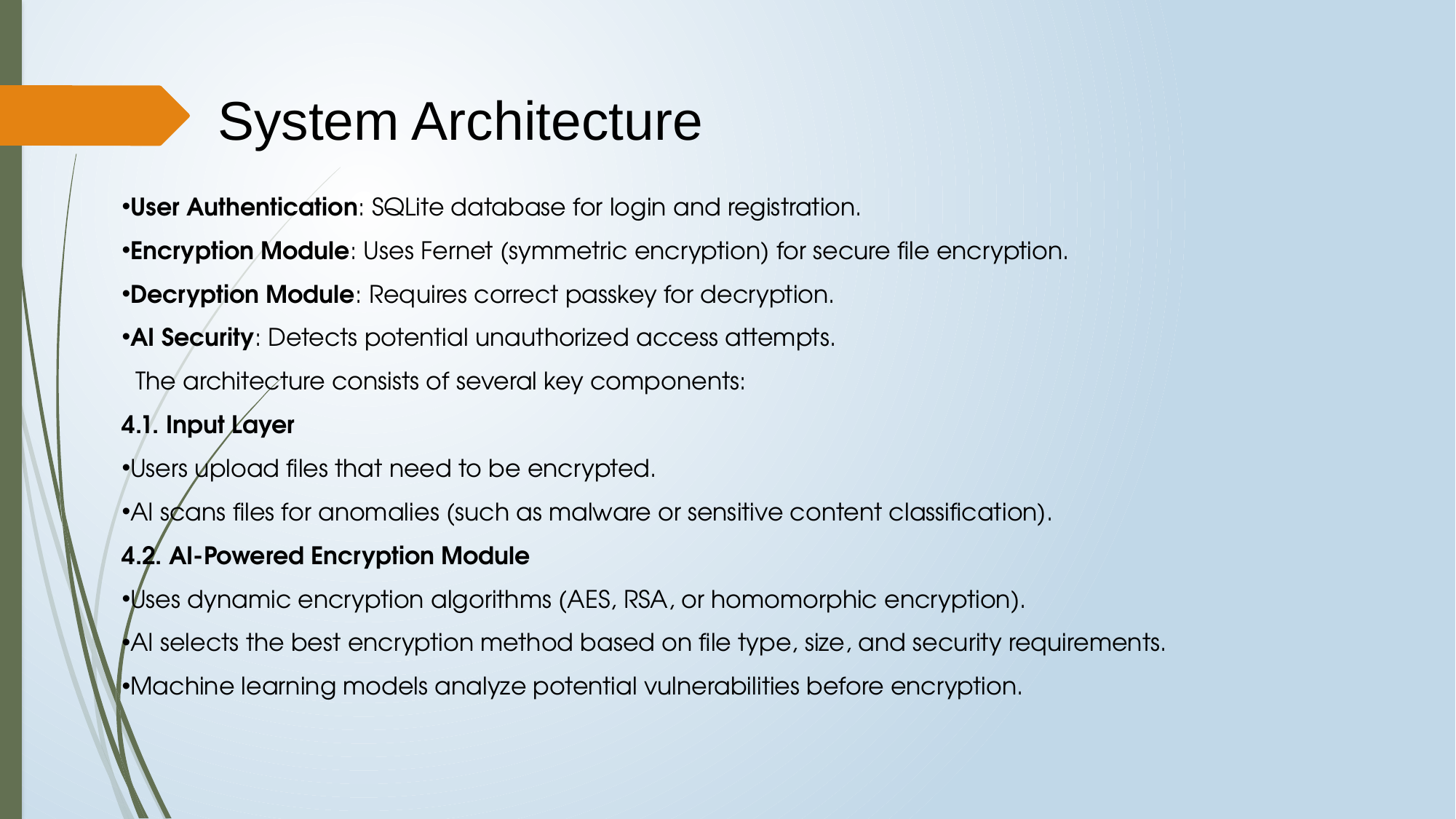

System Architecture

User Authentication: SQLite database for login and registration.
Encryption Module: Uses Fernet (symmetric encryption) for secure file encryption.
Decryption Module: Requires correct passkey for decryption.
AI Security: Detects potential unauthorized access attempts.
  The architecture consists of several key components:
4.1. Input Layer
Users upload files that need to be encrypted.
AI scans files for anomalies (such as malware or sensitive content classification).
4.2. AI-Powered Encryption Module
Uses dynamic encryption algorithms (AES, RSA, or homomorphic encryption).
AI selects the best encryption method based on file type, size, and security requirements.
Machine learning models analyze potential vulnerabilities before encryption.